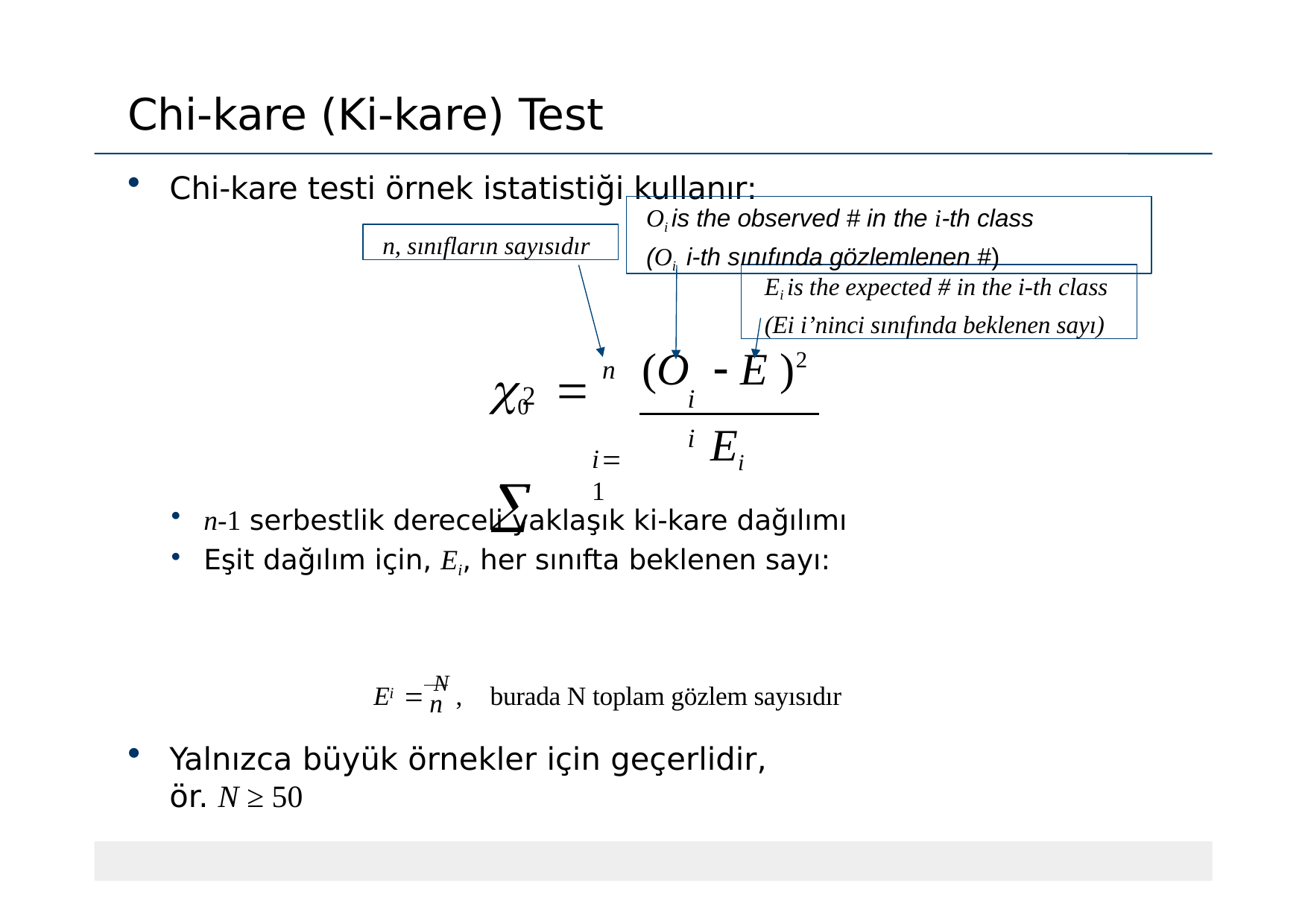

Chi-kare (Ki-kare) Test
Chi-kare testi örnek istatistiği kullanır:
Oi is the observed # in the i-th class
(Oi  i-th sınıfında gözlemlenen #)
n, sınıfların sayısıdır
Ei is the expected # in the i-th class
(Ei i’ninci sınıfında beklenen sayı)

(O	− E )2
i	i

n
χ0	= ∑
2
Ei

i=1
n-1 serbestlik dereceli yaklaşık ki-kare dağılımı
Eşit dağılım için, Ei, her sınıfta beklenen sayı:
E  = N ,	burada N toplam gözlem sayısıdır
i
n

Yalnızca büyük örnekler için geçerlidir, ör. N ≥ 50